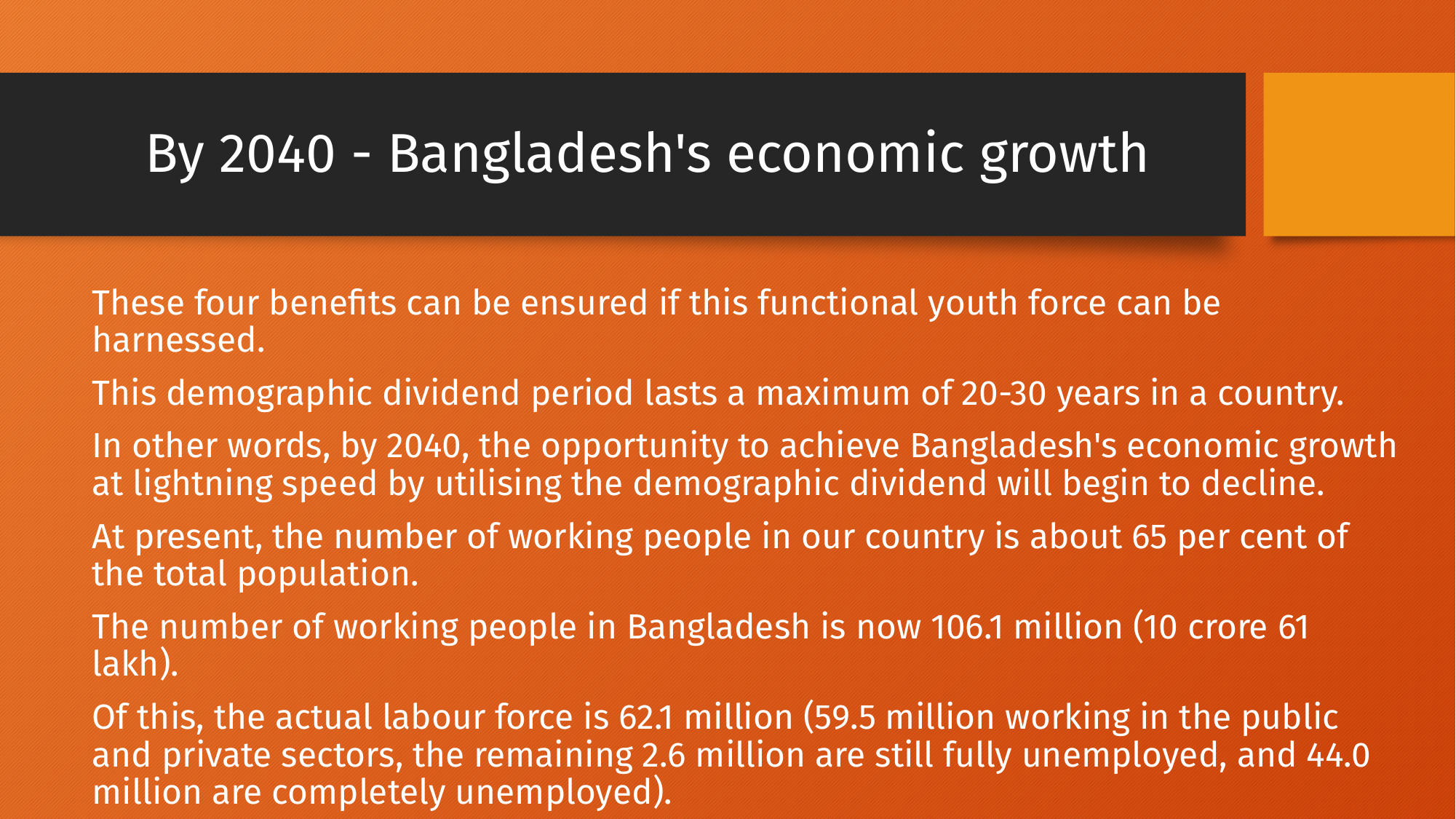

# By 2040 - Bangladesh's economic growth
These four benefits can be ensured if this functional youth force can be harnessed.
This demographic dividend period lasts a maximum of 20-30 years in a country.
In other words, by 2040, the opportunity to achieve Bangladesh's economic growth at lightning speed by utilising the demographic dividend will begin to decline.
At present, the number of working people in our country is about 65 per cent of the total population.
The number of working people in Bangladesh is now 106.1 million (10 crore 61 lakh).
Of this, the actual labour force is 62.1 million (59.5 million working in the public and private sectors, the remaining 2.6 million are still fully unemployed, and 44.0 million are completely unemployed).